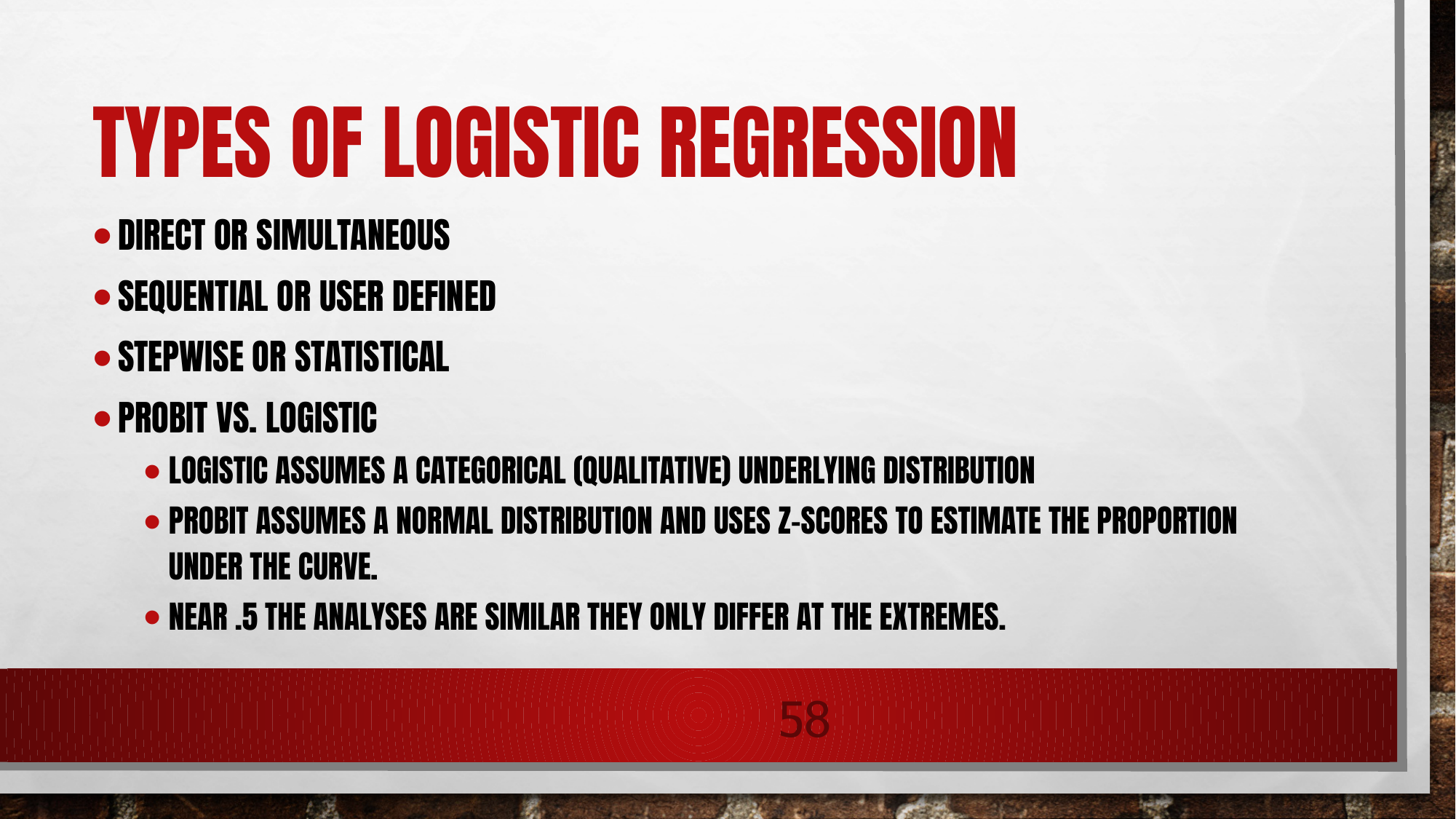

# Types of Logistic Regression
Direct or Simultaneous
Sequential or User defined
Stepwise or Statistical
Probit vs. Logistic
Logistic assumes a categorical (qualitative) underlying distribution
Probit assumes a normal distribution and uses Z-scores to estimate the proportion under the curve.
Near .5 the analyses are similar they only differ at the extremes.
58